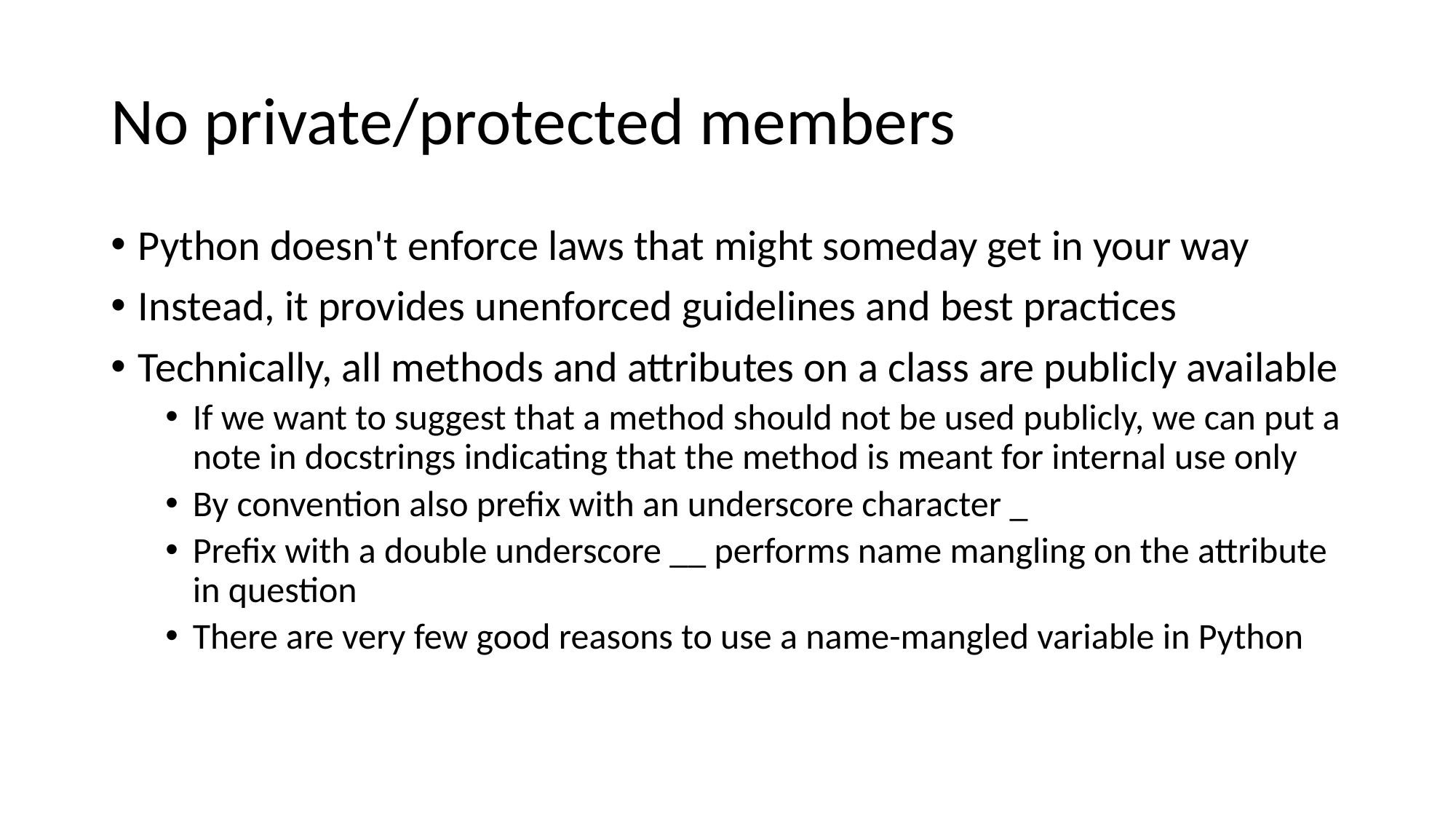

# No private/protected members
Python doesn't enforce laws that might someday get in your way
Instead, it provides unenforced guidelines and best practices
Technically, all methods and attributes on a class are publicly available
If we want to suggest that a method should not be used publicly, we can put a note in docstrings indicating that the method is meant for internal use only
By convention also prefix with an underscore character _
Prefix with a double underscore __ performs name mangling on the attribute in question
There are very few good reasons to use a name-mangled variable in Python